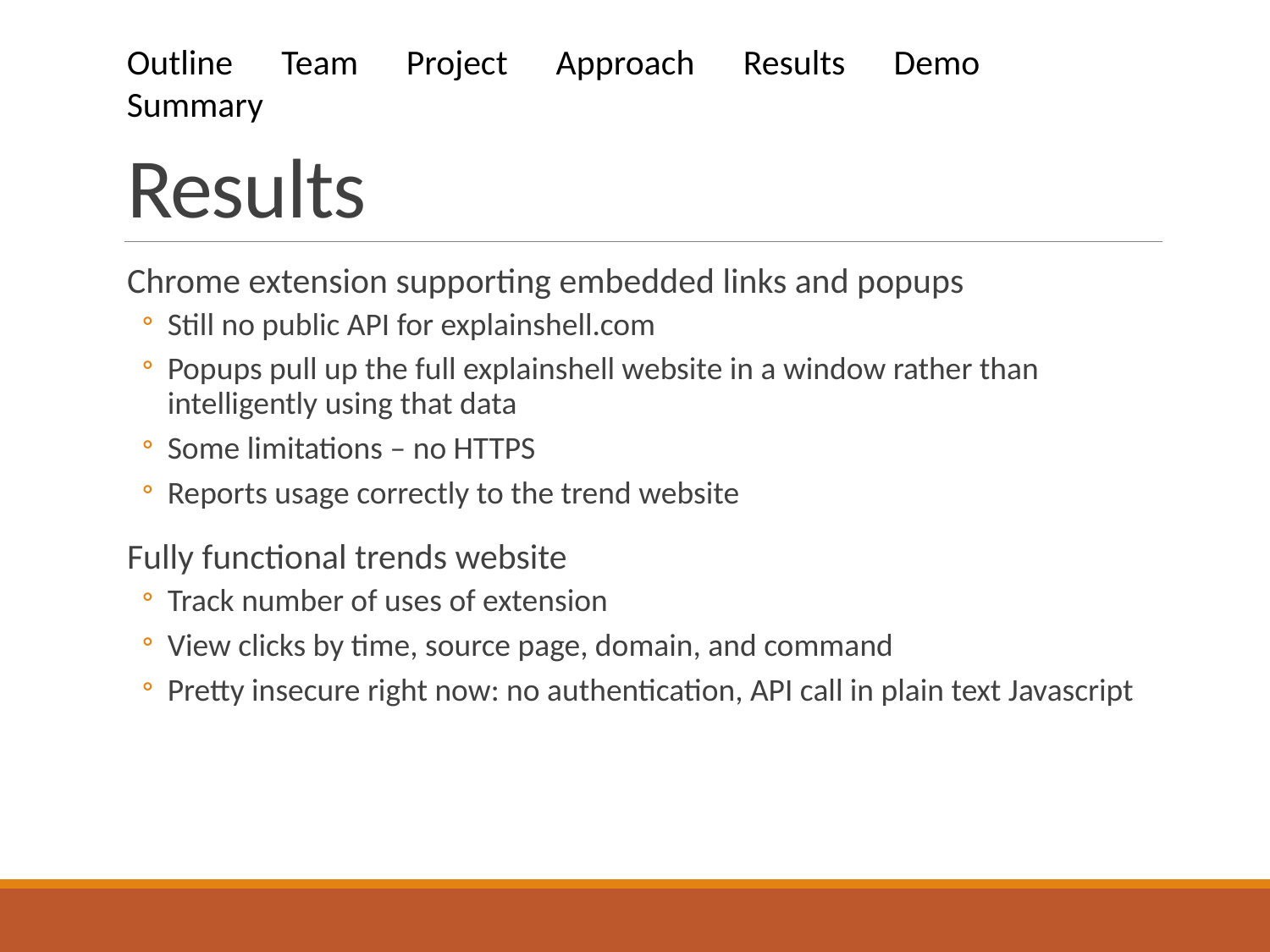

Outline      Team      Project      Approach      Results      Demo      Summary
# Results
Chrome extension supporting embedded links and popups
Still no public API for explainshell.com
Popups pull up the full explainshell website in a window rather than intelligently using that data
Some limitations – no HTTPS
Reports usage correctly to the trend website
Fully functional trends website
Track number of uses of extension
View clicks by time, source page, domain, and command
Pretty insecure right now: no authentication, API call in plain text Javascript